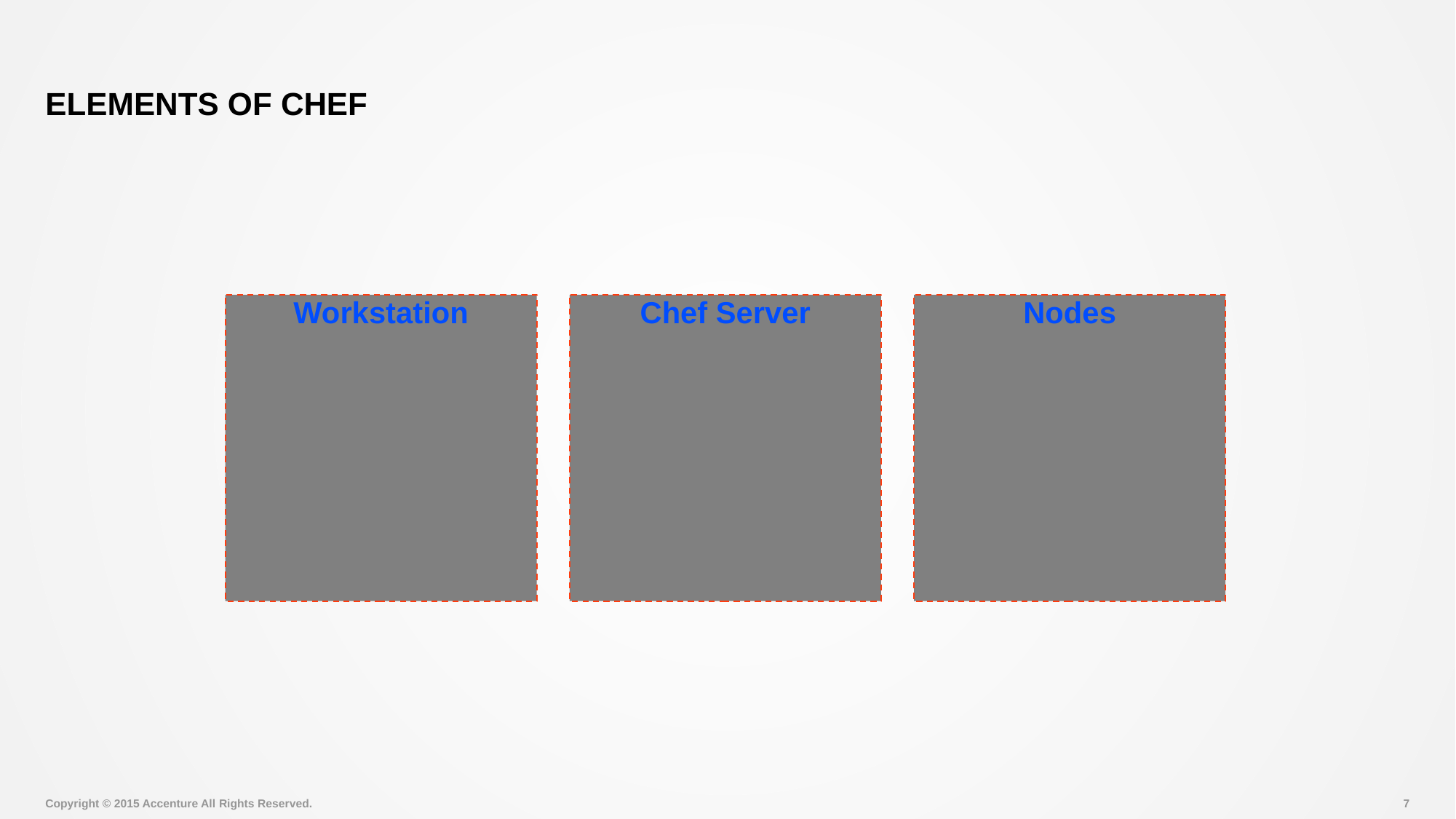

# Elements of Chef
Chef Server
Workstation
Nodes
Copyright © 2015 Accenture All Rights Reserved.
7